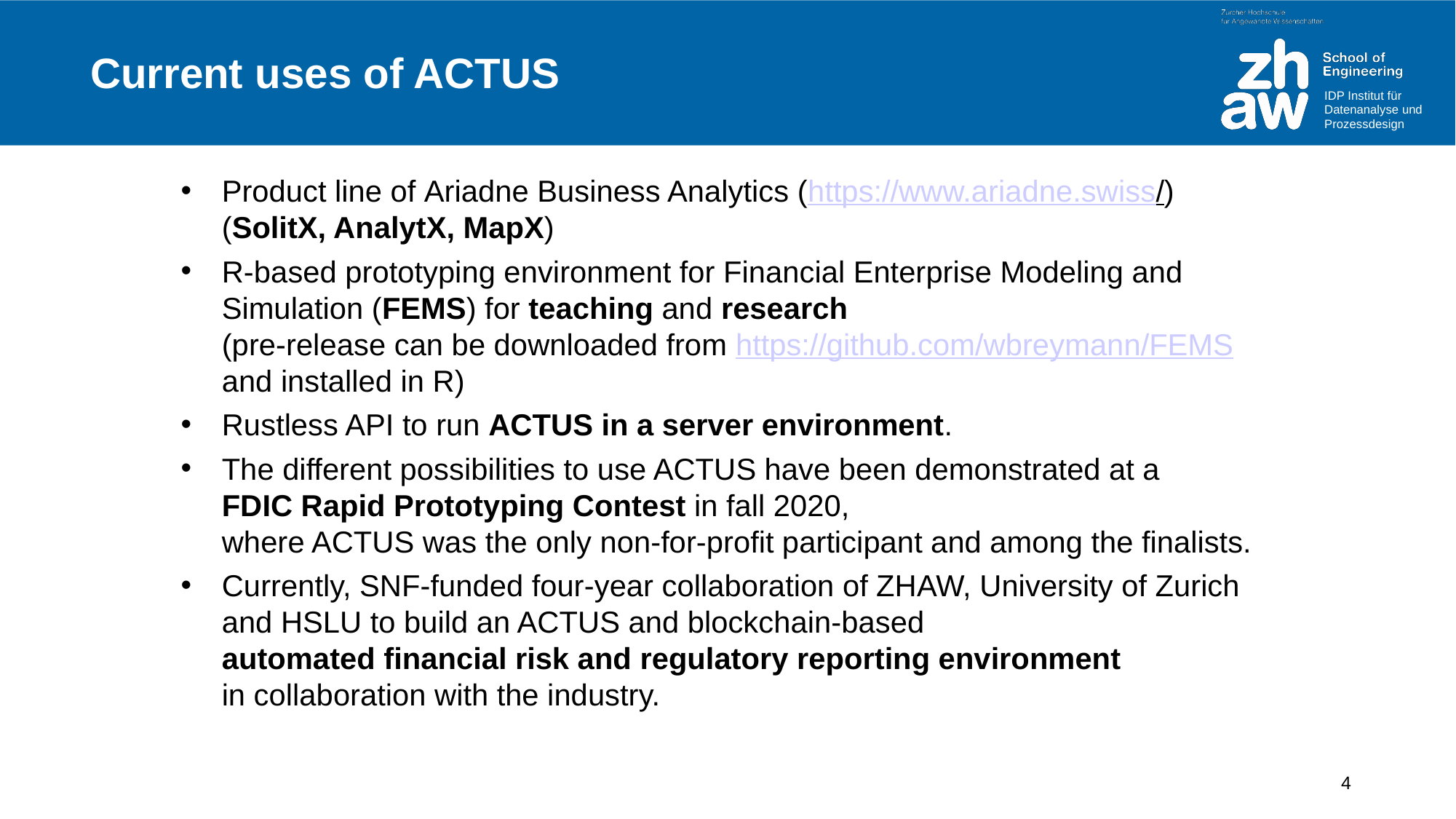

# Current uses of ACTUS
Product line of Ariadne Business Analytics (https://www.ariadne.swiss/)
(SolitX, AnalytX, MapX)
R-based prototyping environment for Financial Enterprise Modeling and Simulation (FEMS) for teaching and research
(pre-release can be downloaded from https://github.com/wbreymann/FEMS
and installed in R)
Rustless API to run ACTUS in a server environment.
The different possibilities to use ACTUS have been demonstrated at a
FDIC Rapid Prototyping Contest in fall 2020,
where ACTUS was the only non-for-profit participant and among the finalists.
Currently, SNF-funded four-year collaboration of ZHAW, University of Zurich and HSLU to build an ACTUS and blockchain-based
automated financial risk and regulatory reporting environment
in collaboration with the industry.

4